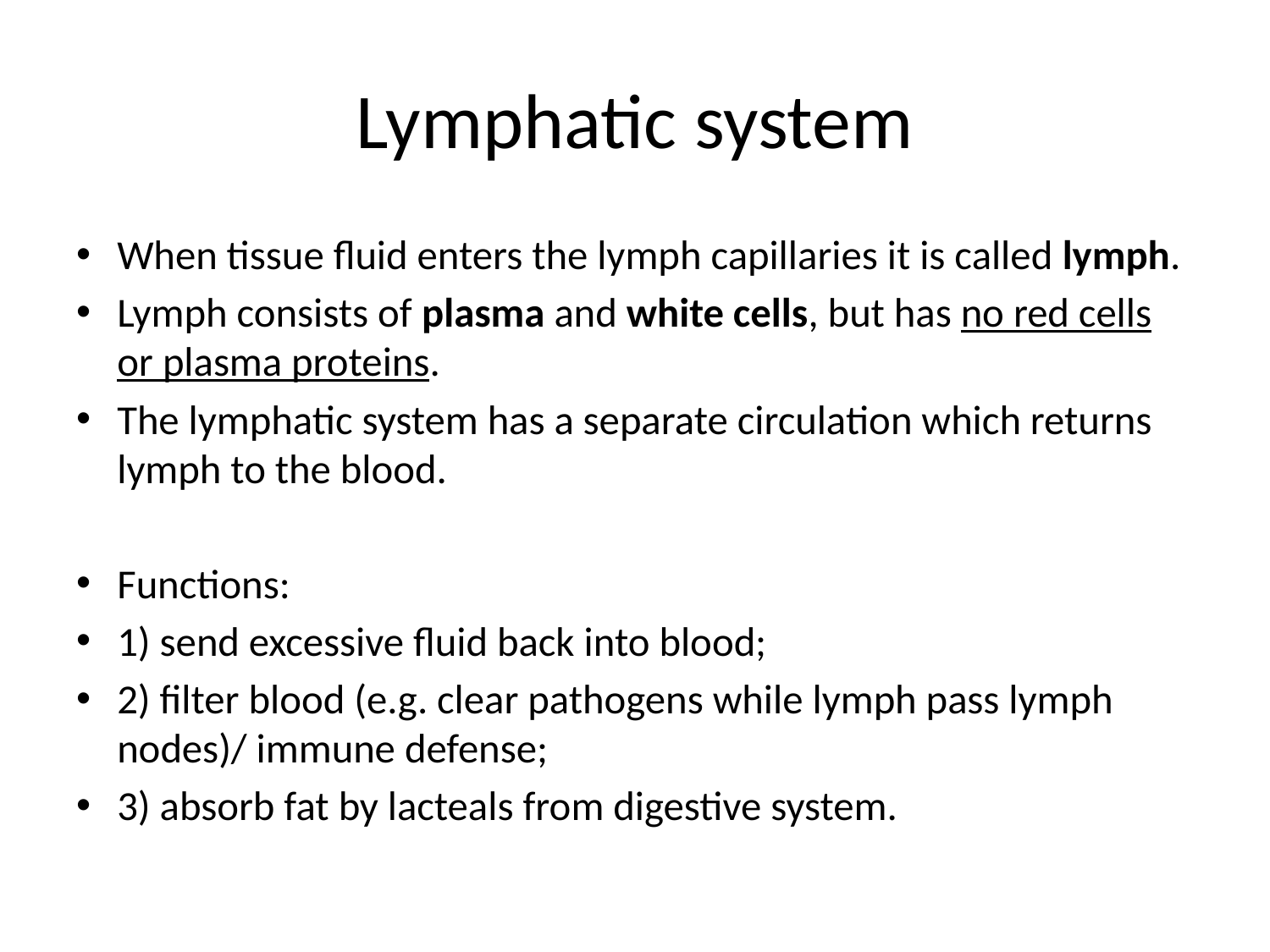

# Lymphatic system
When tissue fluid enters the lymph capillaries it is called lymph.
Lymph consists of plasma and white cells, but has no red cells or plasma proteins.
The lymphatic system has a separate circulation which returns lymph to the blood.

Functions:
1) send excessive fluid back into blood;
2) filter blood (e.g. clear pathogens while lymph pass lymph nodes)/ immune defense;
3) absorb fat by lacteals from digestive system.